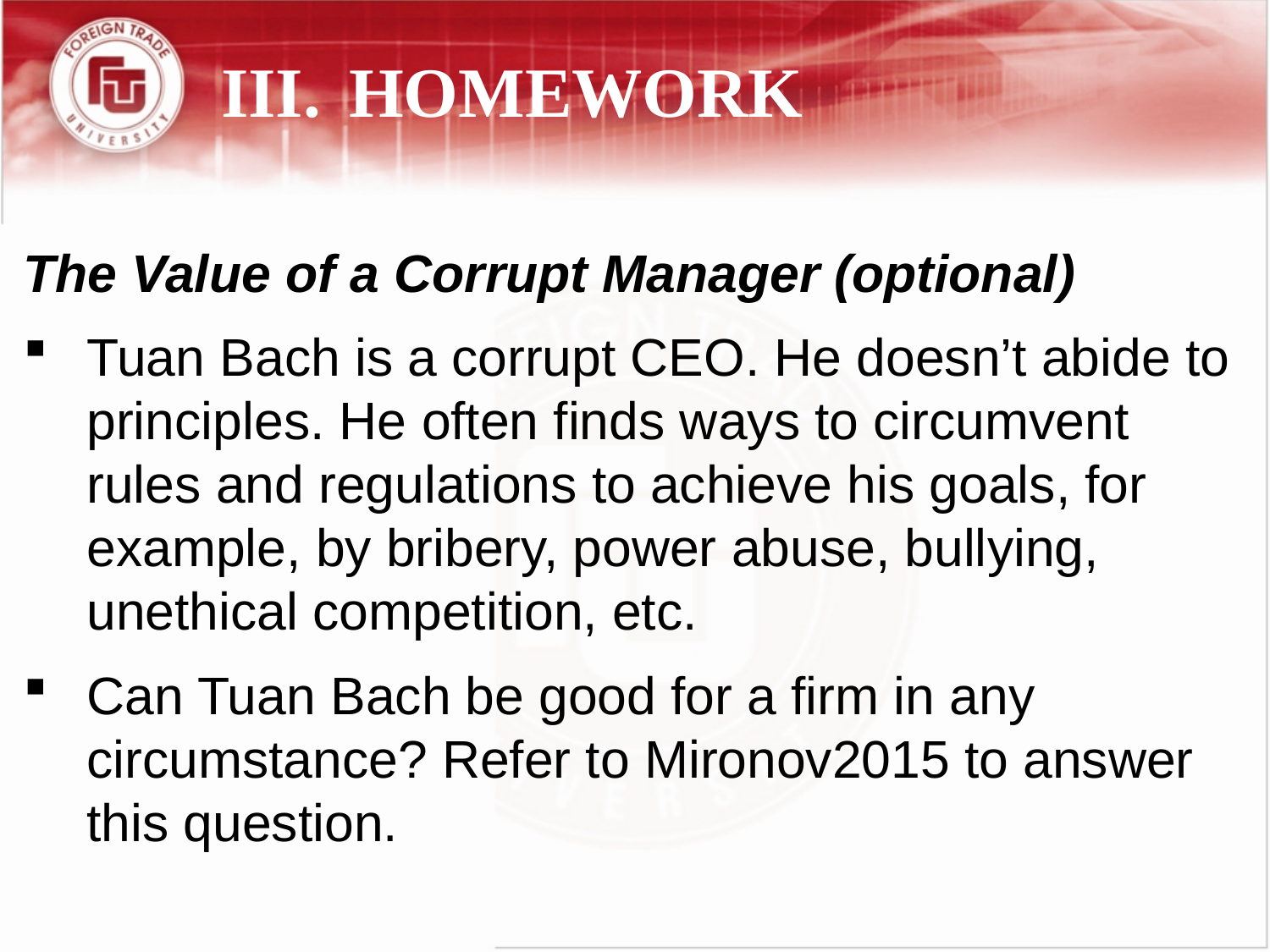

# III.	 HOMEWORK
The Value of a Corrupt Manager (optional)
Tuan Bach is a corrupt CEO. He doesn’t abide to principles. He often finds ways to circumvent rules and regulations to achieve his goals, for example, by bribery, power abuse, bullying, unethical competition, etc.
Can Tuan Bach be good for a firm in any circumstance? Refer to Mironov2015 to answer this question.